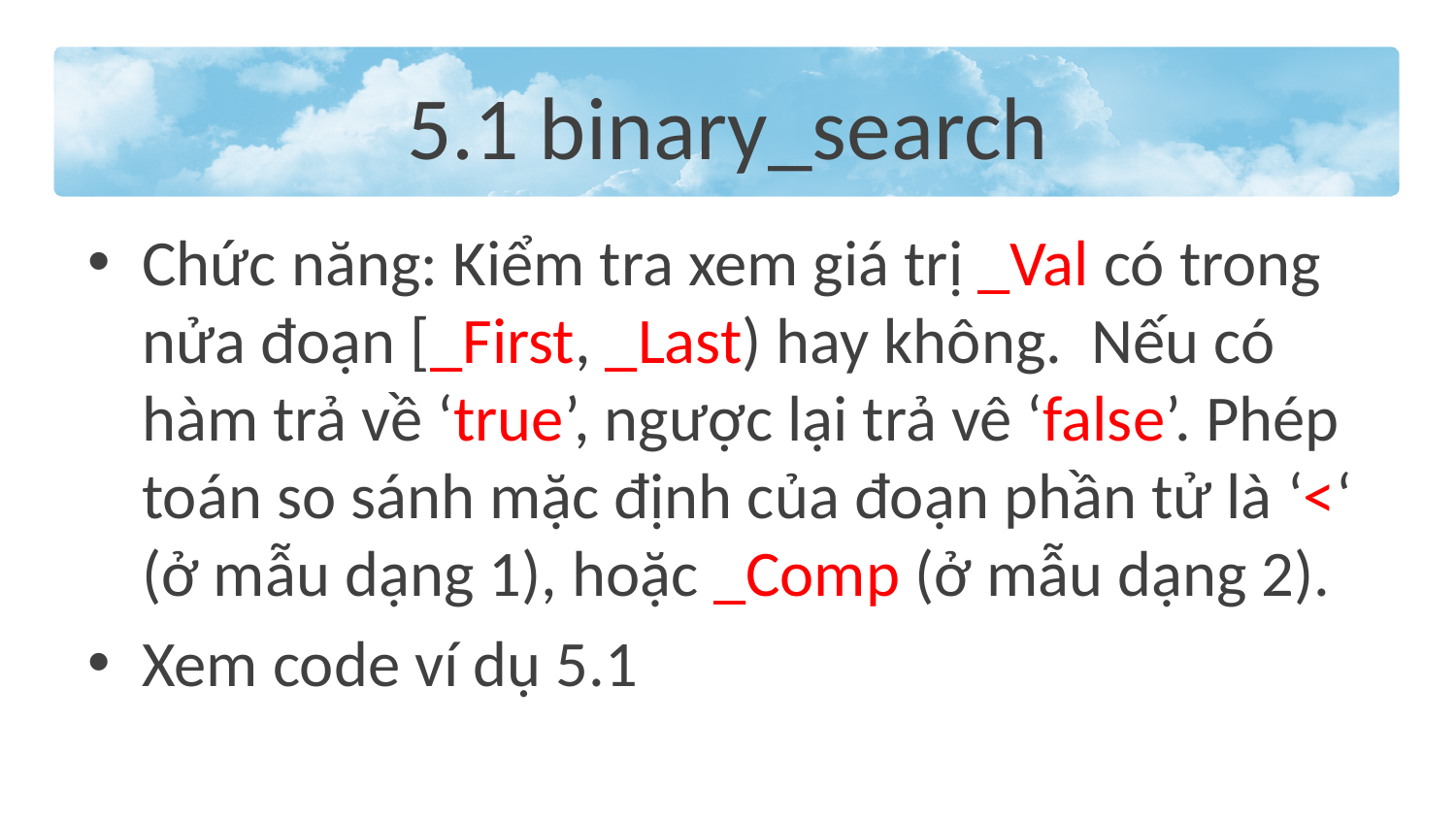

# 5.1 binary_search
Chức năng: Kiểm tra xem giá trị _Val có trong nửa đoạn [_First, _Last) hay không.  Nếu có hàm trả về ‘true’, ngược lại trả vê ‘false’. Phép toán so sánh mặc định của đoạn phần tử là ‘<‘ (ở mẫu dạng 1), hoặc _Comp (ở mẫu dạng 2).
Xem code ví dụ 5.1